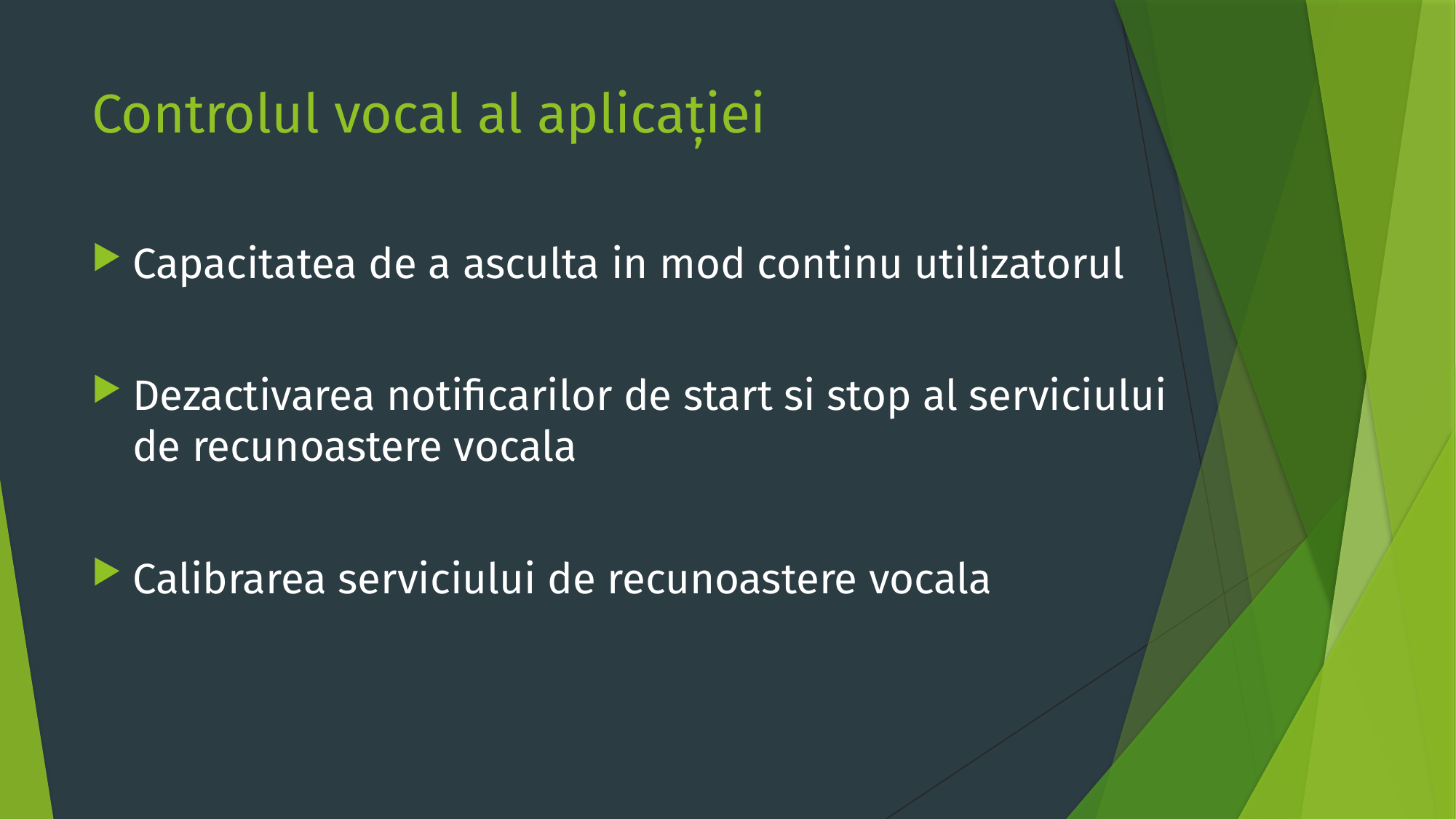

# Controlul vocal al aplicației
Capacitatea de a asculta in mod continu utilizatorul

Dezactivarea notificarilor de start si stop al serviciului de recunoastere vocala

Calibrarea serviciului de recunoastere vocala